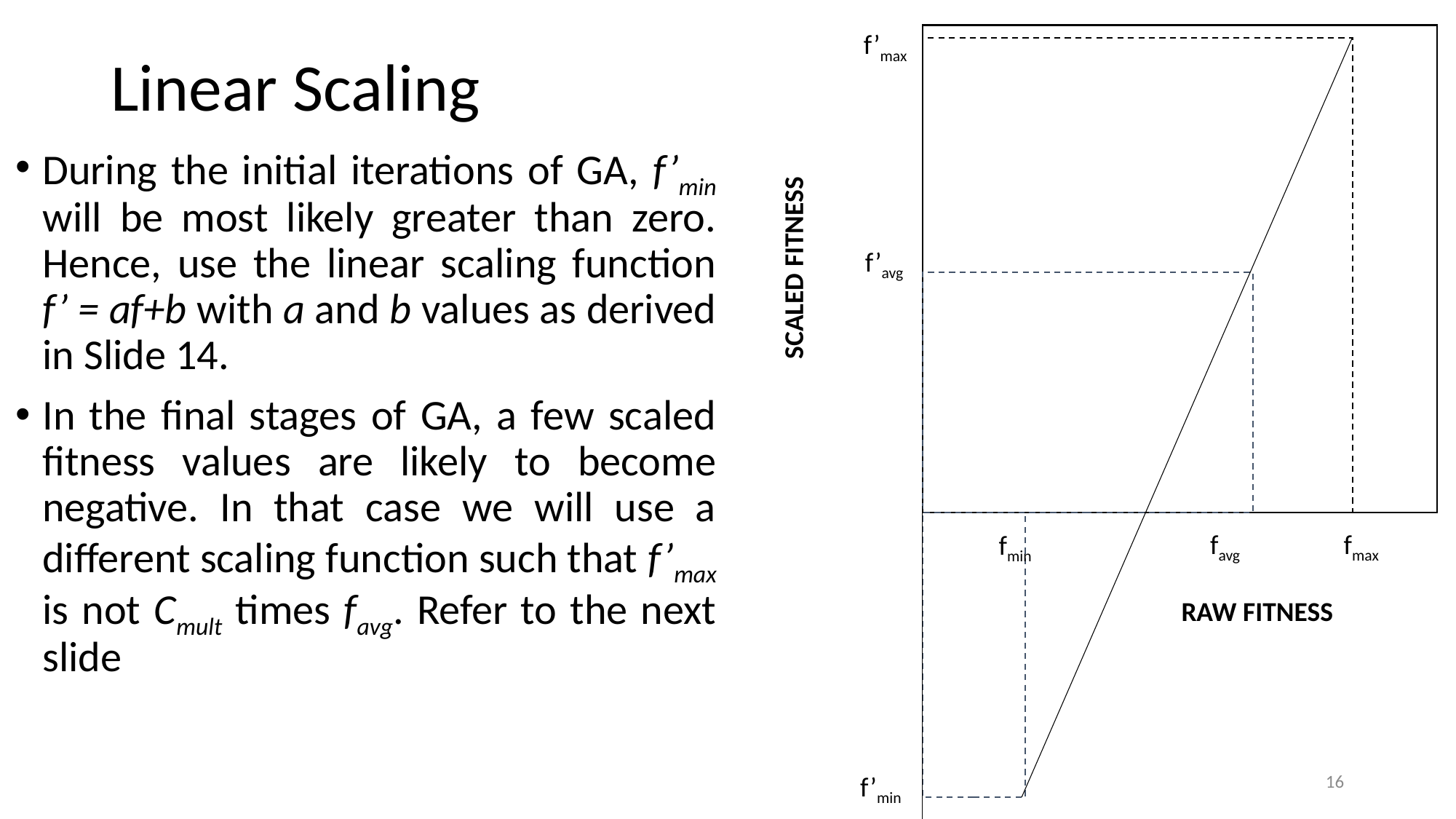

# Linear Scaling
f’max

f’avg
SCALED FITNESS

favg
fmax
fmin
RAW FITNESS
f’min
During the initial iterations of GA, f’min will be most likely greater than zero. Hence, use the linear scaling function f’ = af+b with a and b values as derived in Slide 14.
In the final stages of GA, a few scaled fitness values are likely to become negative. In that case we will use a different scaling function such that f’max is not Cmult times favg. Refer to the next slide
16